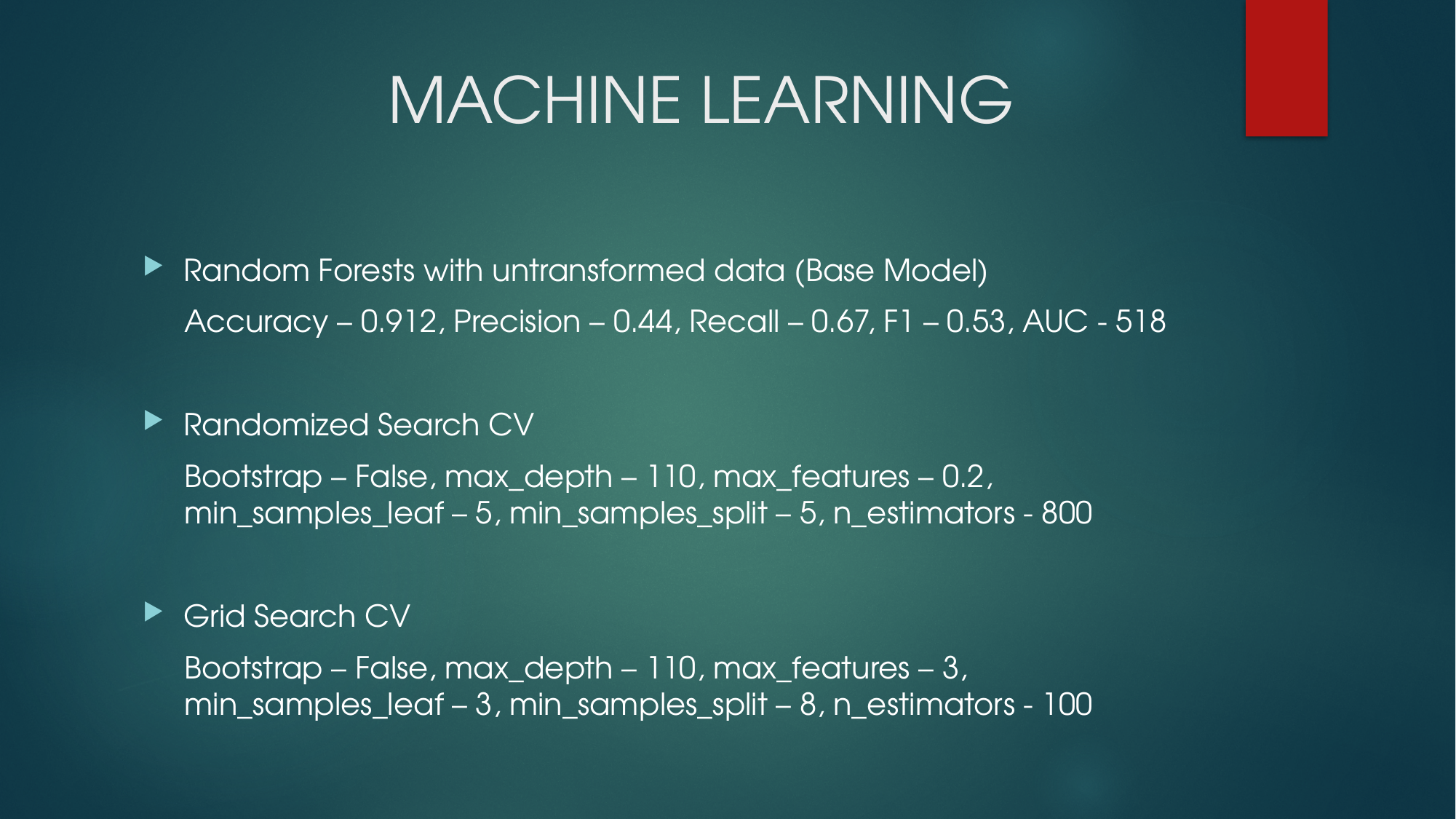

# MACHINE LEARNING
Random Forests with untransformed data (Base Model)
     Accuracy – 0.912, Precision – 0.44, Recall – 0.67, F1 – 0.53, AUC - 518

Randomized Search CV
     Bootstrap – False, max_depth – 110, max_features – 0.2,
     min_samples_leaf – 5, min_samples_split – 5, n_estimators - 800

Grid Search CV
     Bootstrap – False, max_depth – 110, max_features – 3,
     min_samples_leaf – 3, min_samples_split – 8, n_estimators - 100